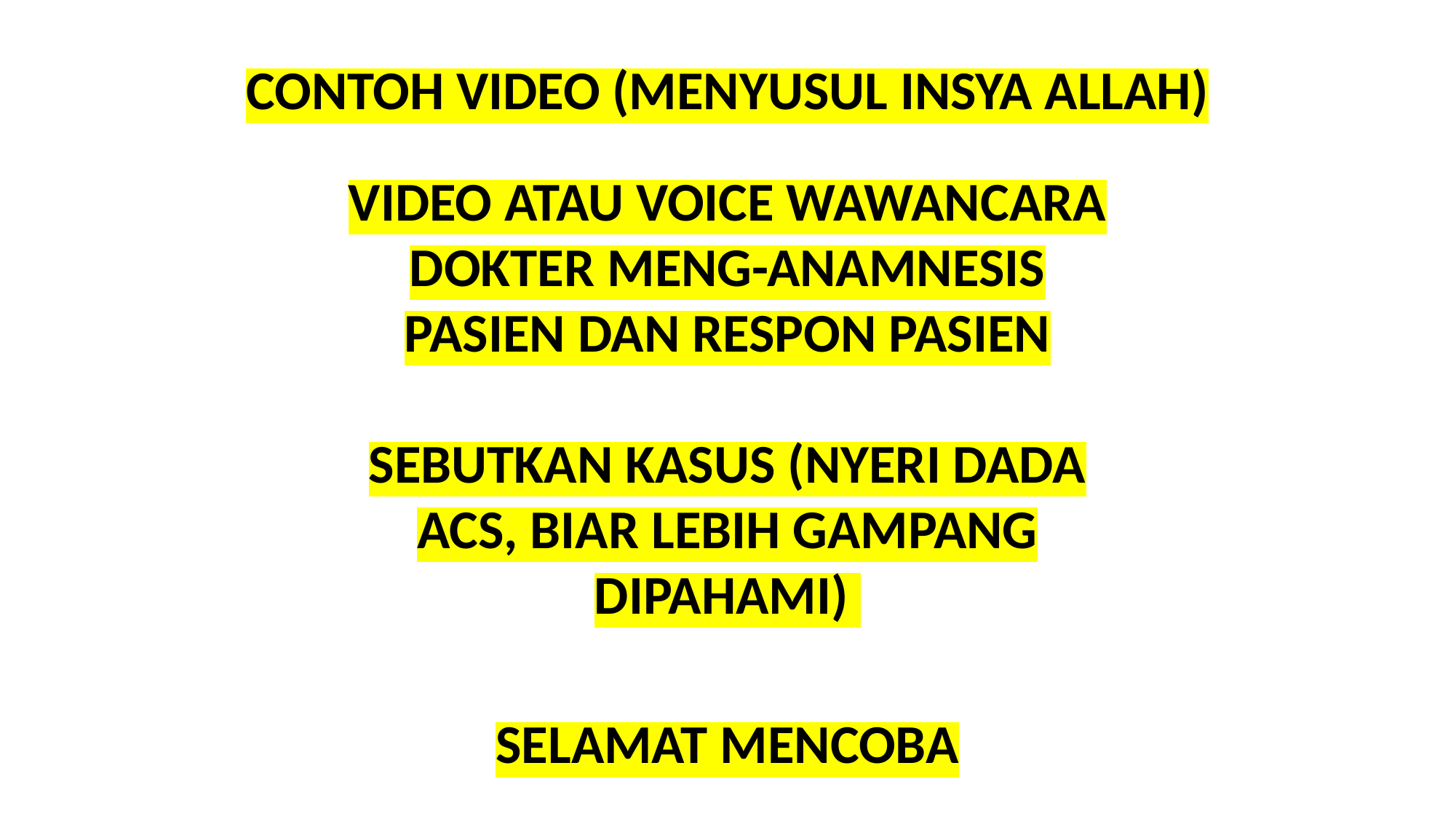

CONTOH VIDEO (MENYUSUL INSYA ALLAH)
VIDEO ATAU VOICE WAWANCARA DOKTER MENG-ANAMNESIS PASIEN DAN RESPON PASIEN

SEBUTKAN KASUS (NYERI DADA ACS, BIAR LEBIH GAMPANG DIPAHAMI)
SELAMAT MENCOBA